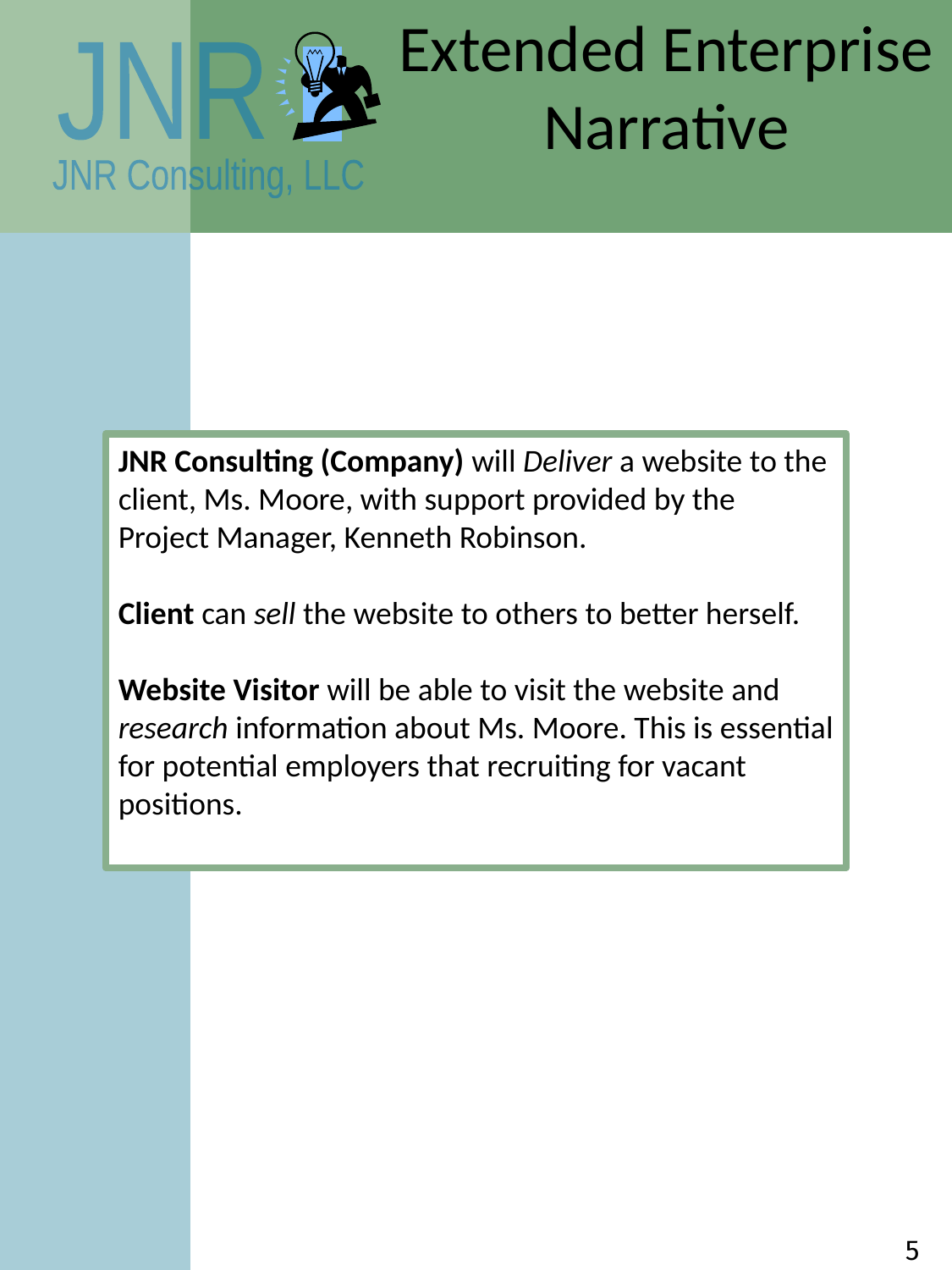

Extended Enterprise Narrative
JNR Consulting (Company) will Deliver a website to the client, Ms. Moore, with support provided by the Project Manager, Kenneth Robinson.

Client can sell the website to others to better herself.

Website Visitor will be able to visit the website and research information about Ms. Moore. This is essential for potential employers that recruiting for vacant positions.
5